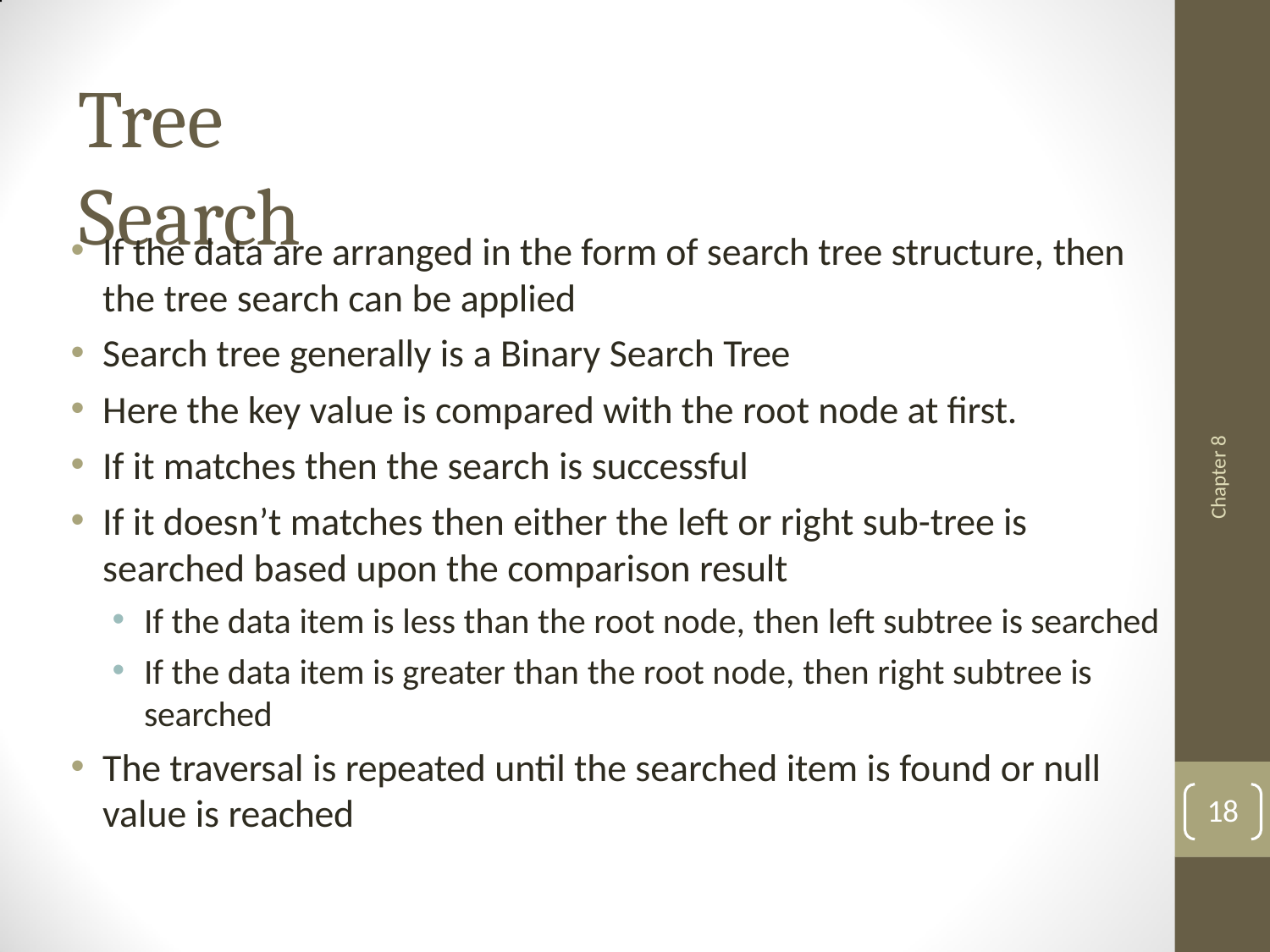

# Tree Search
If the data are arranged in the form of search tree structure, then
the tree search can be applied
Search tree generally is a Binary Search Tree
Here the key value is compared with the root node at first.
If it matches then the search is successful
If it doesn’t matches then either the left or right sub-tree is
searched based upon the comparison result
If the data item is less than the root node, then left subtree is searched
If the data item is greater than the root node, then right subtree is
searched
The traversal is repeated until the searched item is found or null value is reached
Chapter 8

18